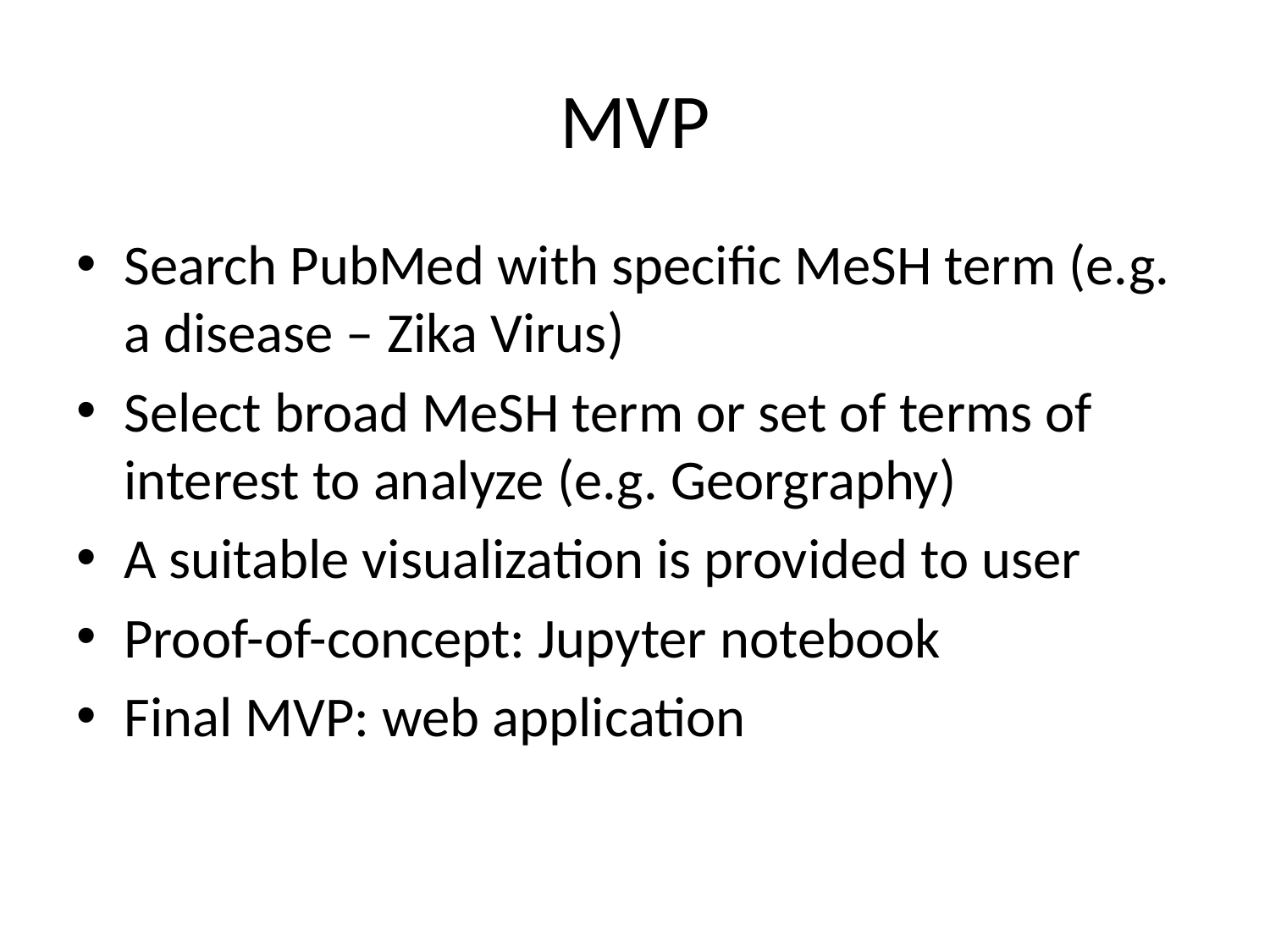

# MVP
Search PubMed with specific MeSH term (e.g. a disease – Zika Virus)
Select broad MeSH term or set of terms of interest to analyze (e.g. Georgraphy)
A suitable visualization is provided to user
Proof-of-concept: Jupyter notebook
Final MVP: web application